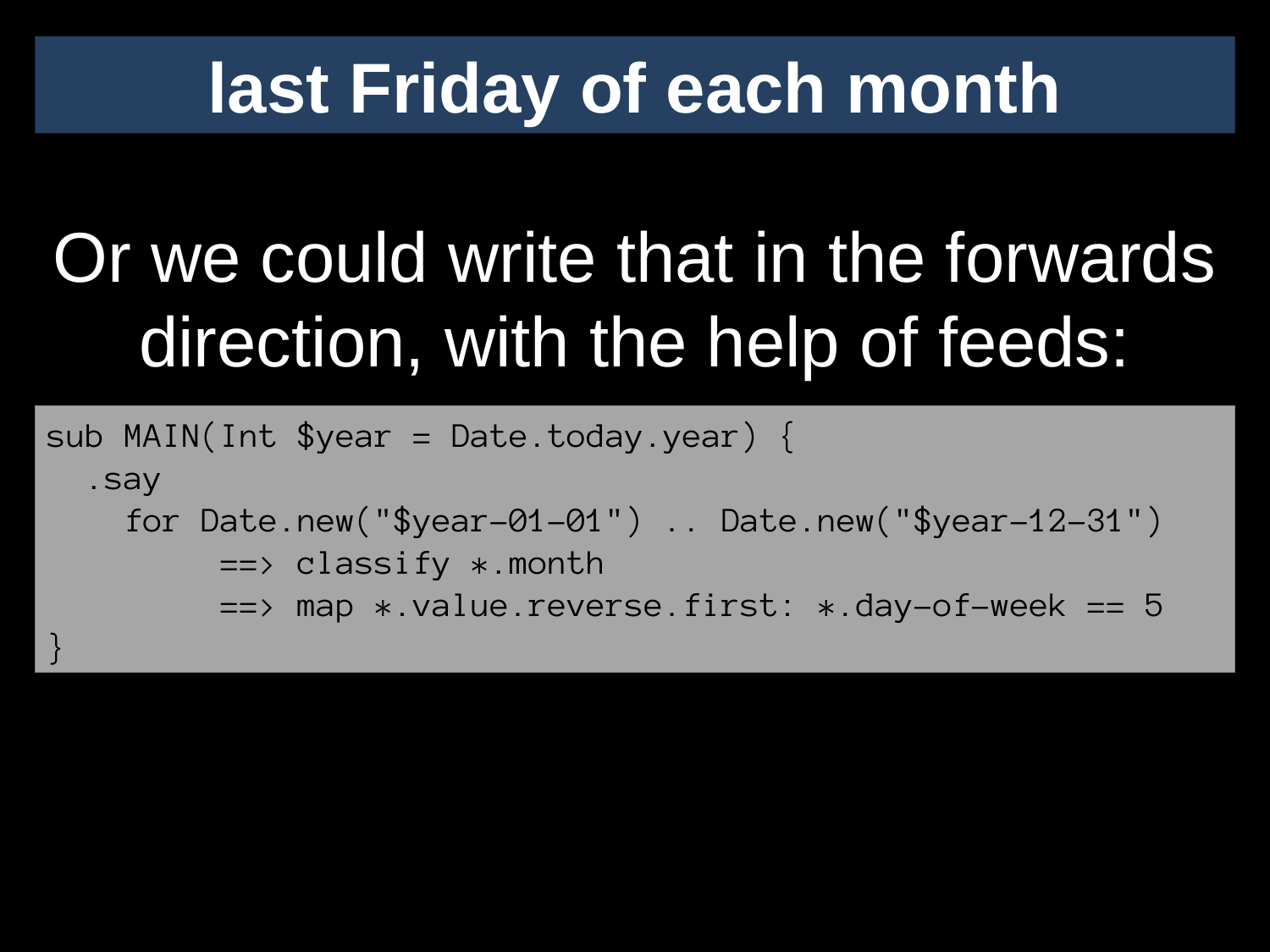

last Friday of each month

Or we could write that in the forwards direction, with the help of feeds:
sub MAIN(Int $year = Date.today.year) {
  .say
    for Date.new("$year-01-01") .. Date.new("$year-12-31")
         ==> classify *.month
         ==> map *.value.reverse.first: *.day-of-week == 5
}